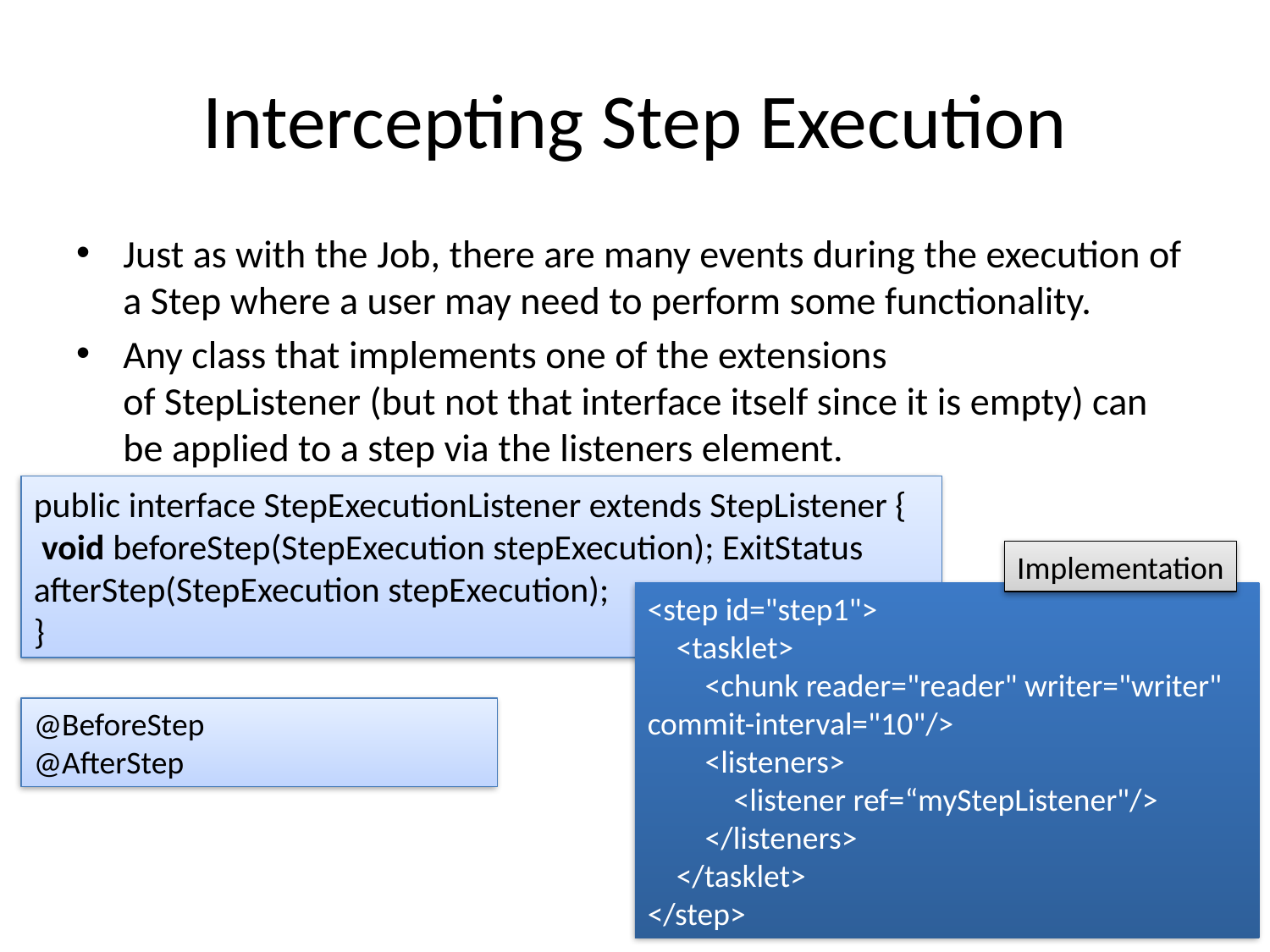

# Intercepting Step Execution
Just as with the Job, there are many events during the execution of a Step where a user may need to perform some functionality.
Any class that implements one of the extensions of StepListener (but not that interface itself since it is empty) can be applied to a step via the listeners element.
public interface StepExecutionListener extends StepListener {
 void beforeStep(StepExecution stepExecution); ExitStatus afterStep(StepExecution stepExecution);
}
Implementation
<step id="step1">
    <tasklet>
        <chunk reader="reader" writer="writer" commit-interval="10"/>
        <listeners>
            <listener ref=“myStepListener"/>
        </listeners>
    </tasklet>
</step>
@BeforeStep
@AfterStep